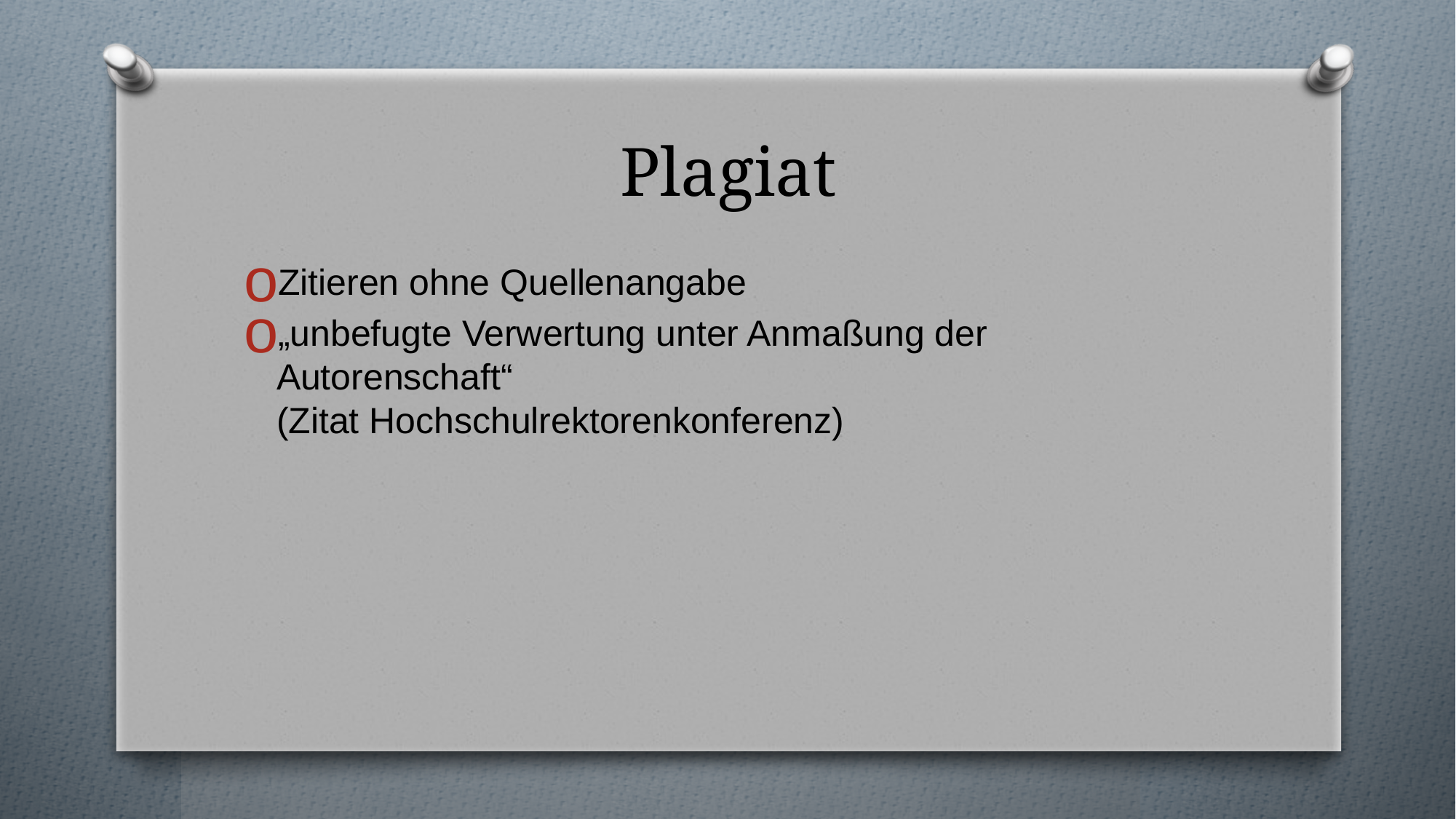

# Plagiat
Zitieren ohne Quellenangabe
„unbefugte Verwertung unter Anmaßung der Autorenschaft“
(Zitat Hochschulrektorenkonferenz)